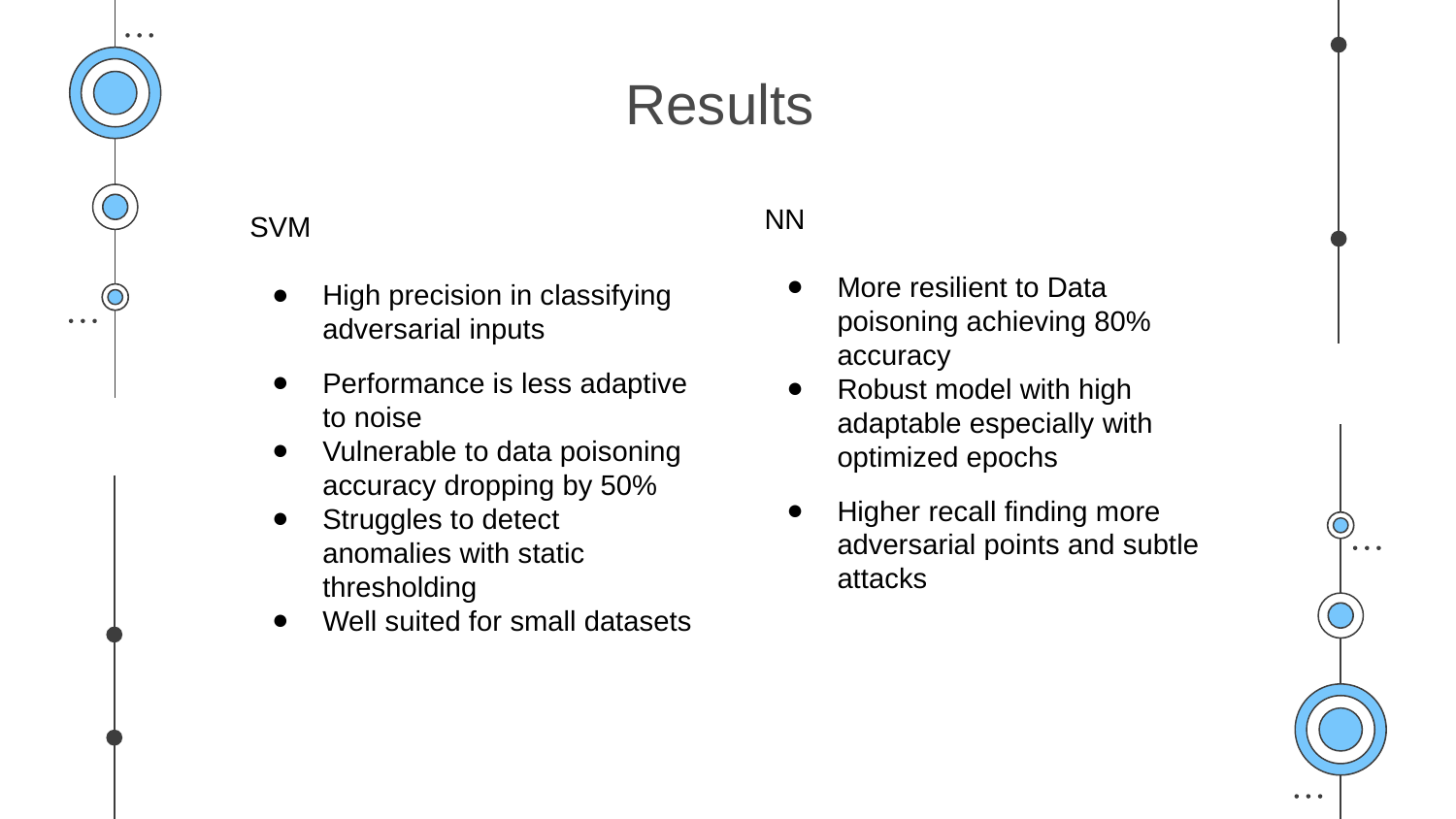

# Results
NN

More resilient to Data poisoning achieving 80% accuracy
Robust model with high adaptable especially with optimized epochs
Higher recall finding more adversarial points and subtle attacks
SVM

High precision in classifying adversarial inputs
Performance is less adaptive to noise
Vulnerable to data poisoning accuracy dropping by 50%
Struggles to detect anomalies with static thresholding
Well suited for small datasets